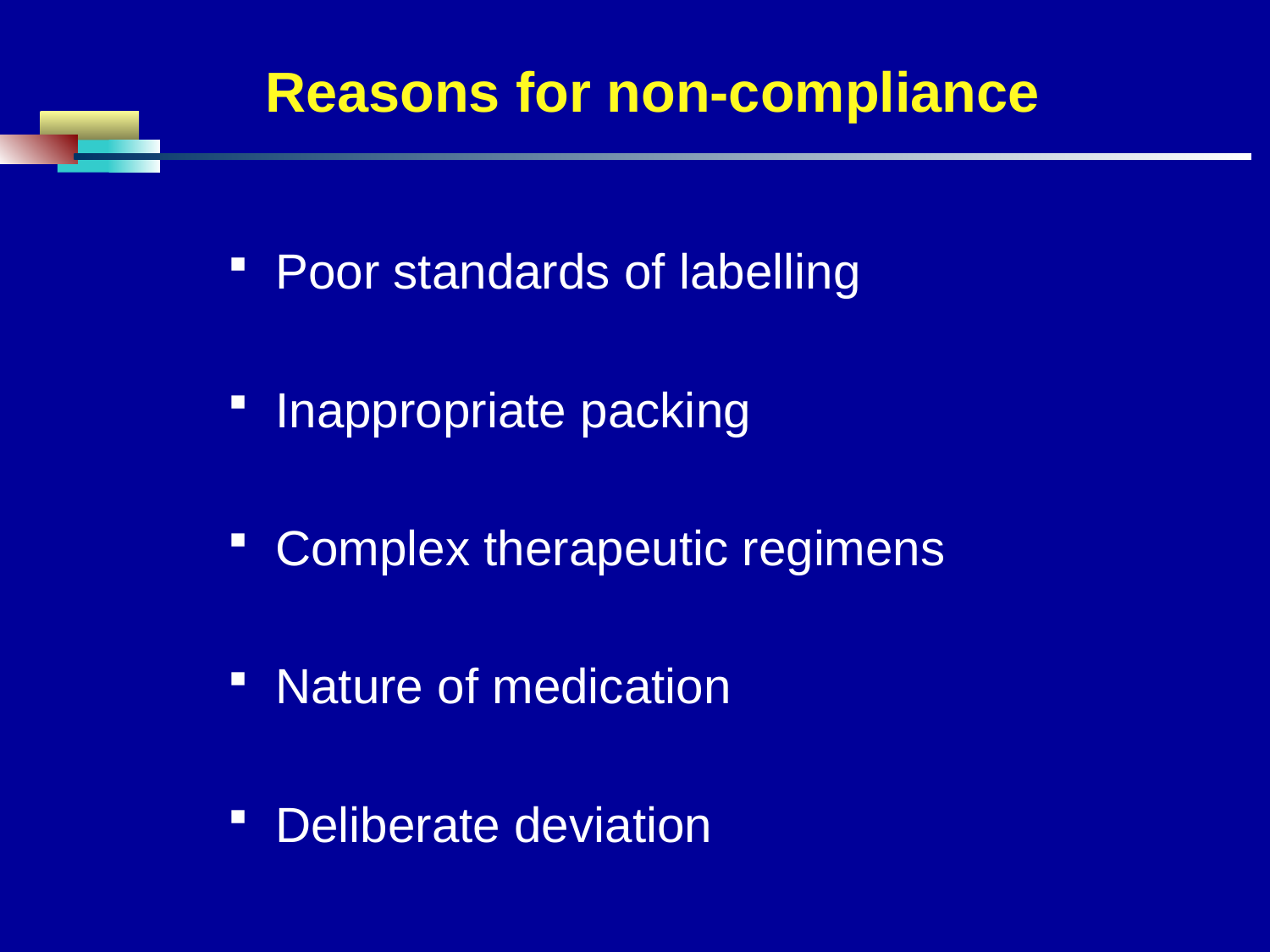

# Reasons for non-compliance

Poor standards of labelling

Inappropriate packing

Complex therapeutic regimens

Nature of medication

Deliberate deviation